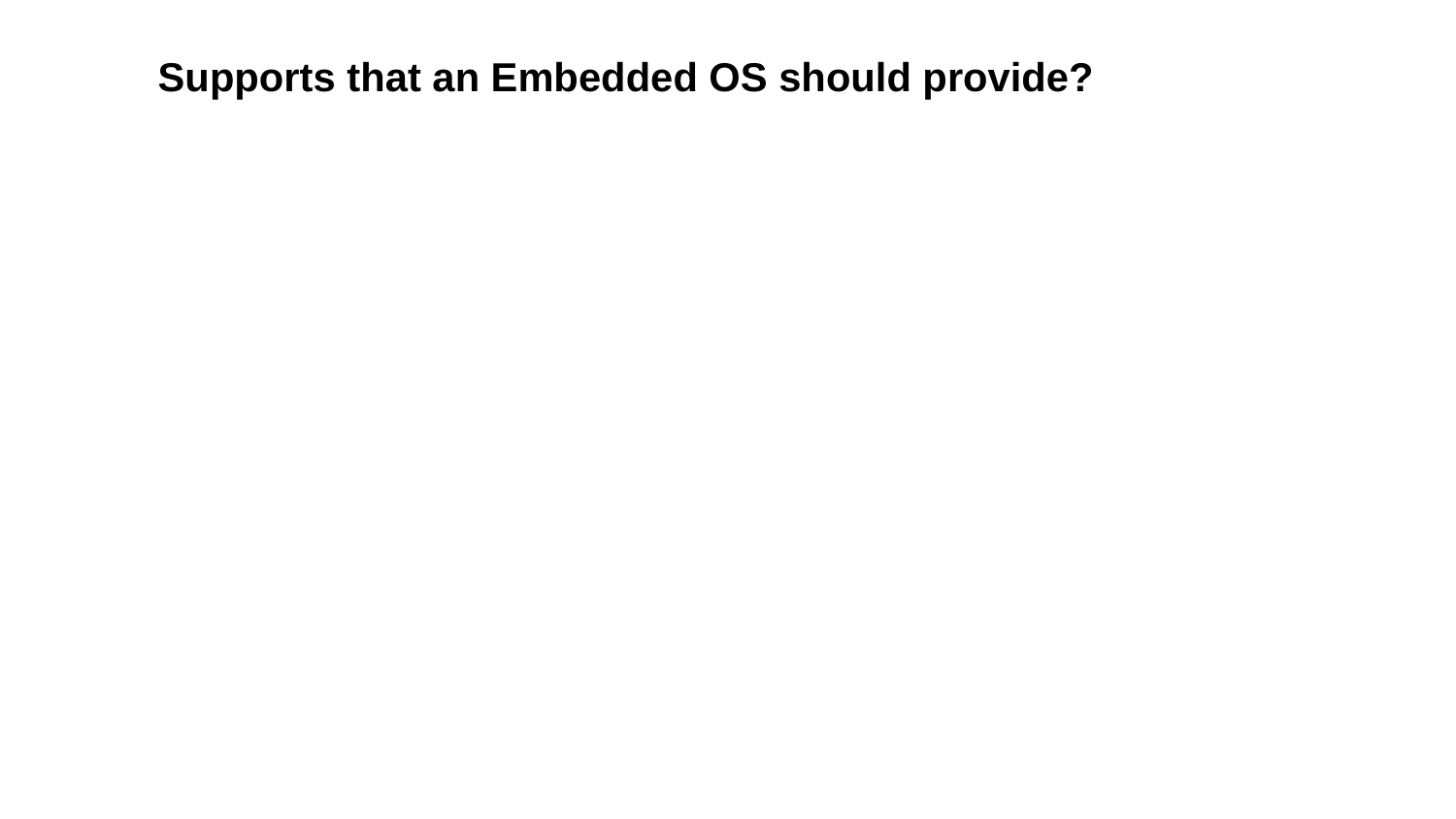

Supports that an Embedded OS should provide?